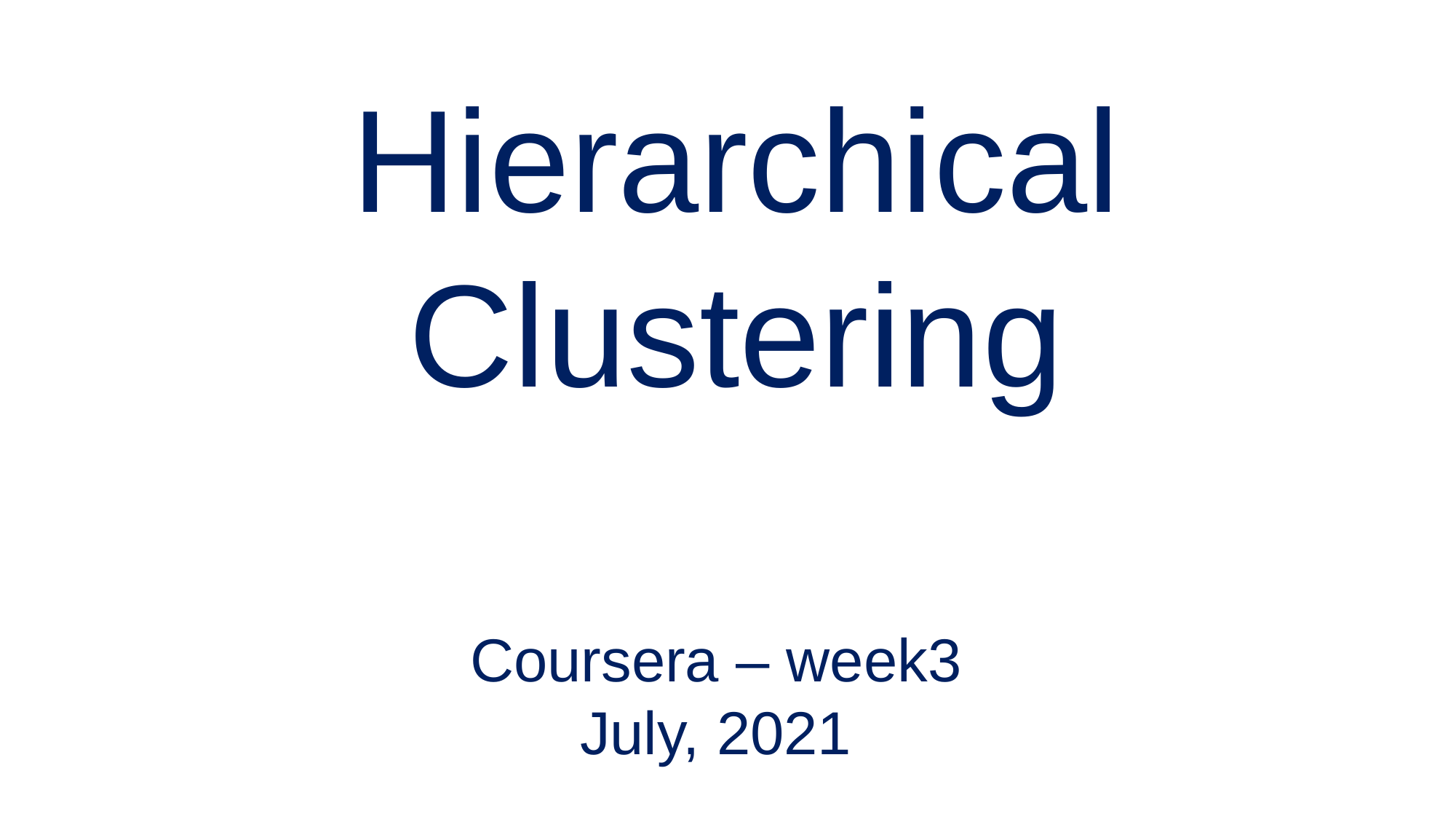

Hierarchical Clustering
Coursera – week3
July, 2021